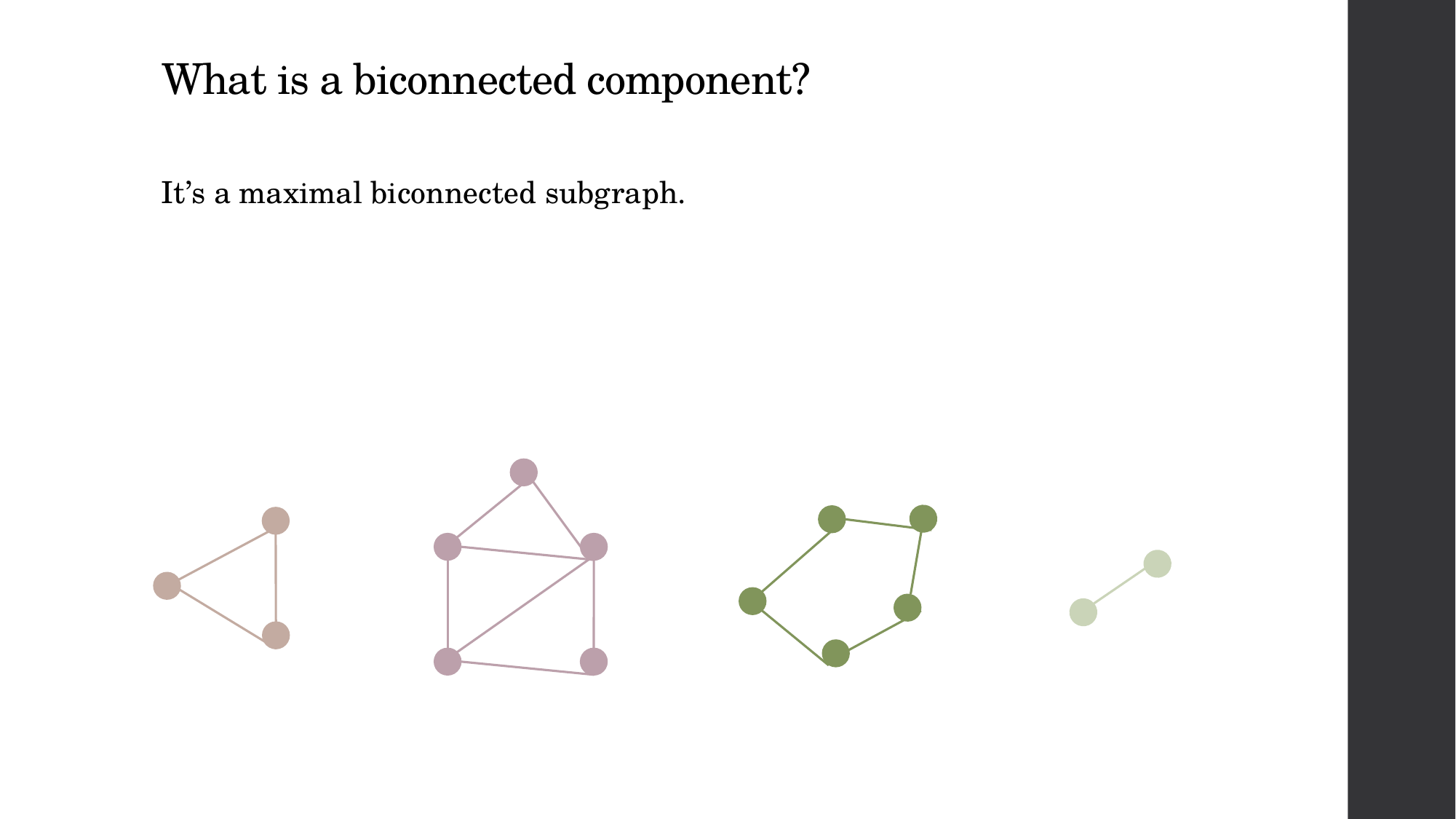

# What is a biconnected component?
It’s a maximal biconnected subgraph.